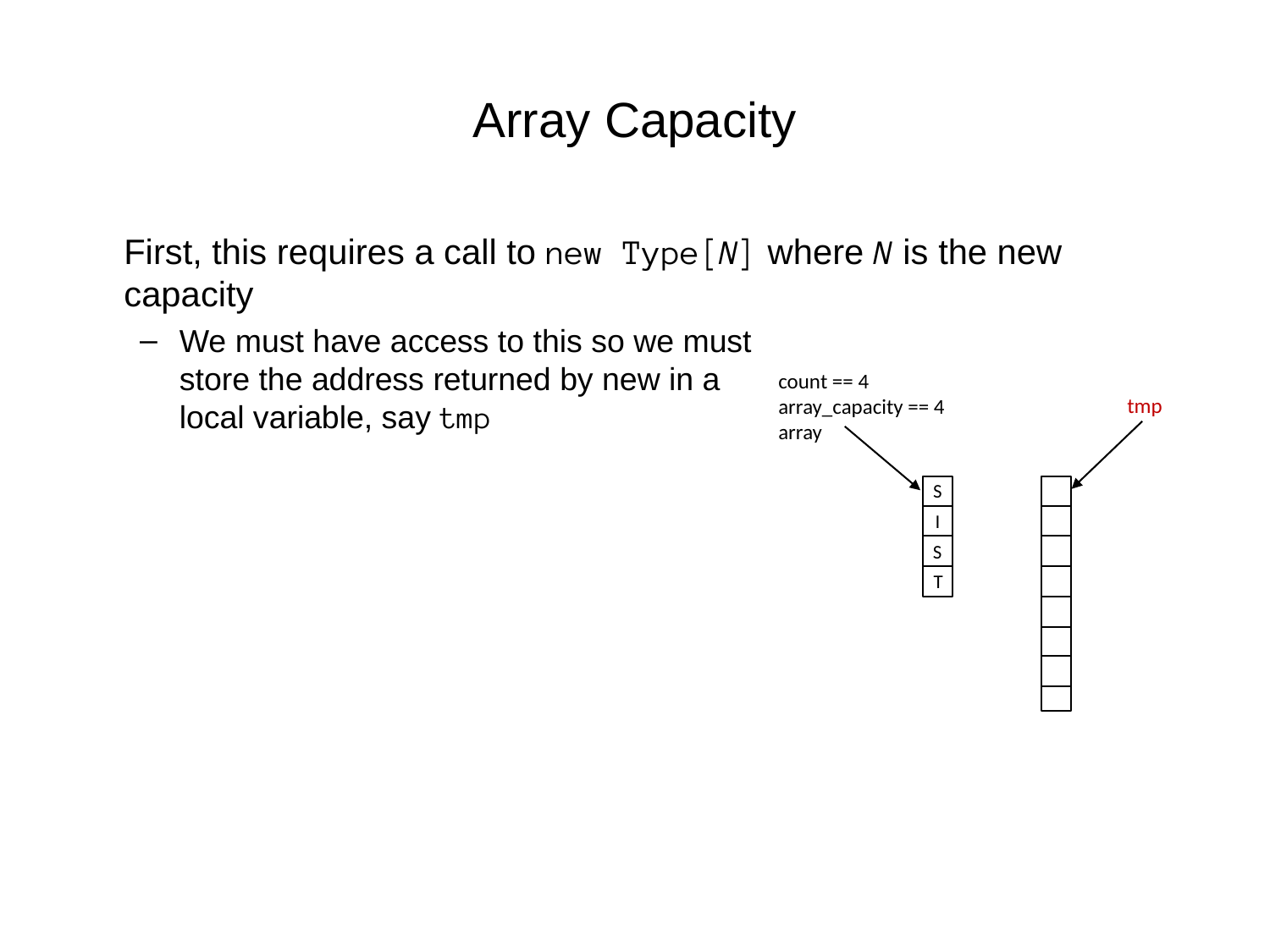

Array Capacity
	First, this requires a call to new Type[N] where N is the new capacity
We must have access to this so we must
store the address returned by new in a
local variable, say tmp
count == 4
array_capacity == 4
array
S

I
S
T
tmp